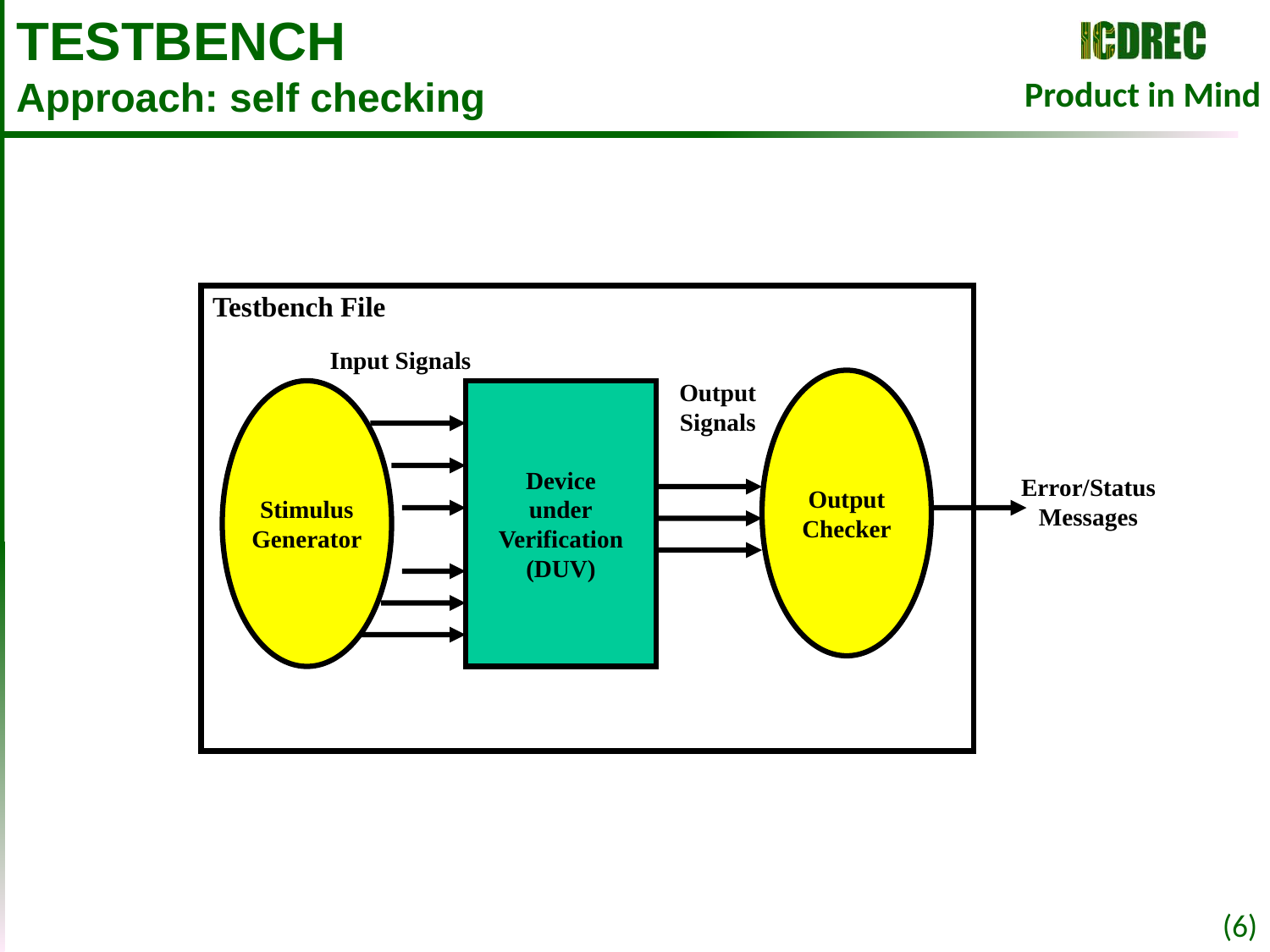

# TESTBENCH Approach: self checking
Testbench File

Input Signals
Output
Signals
Output
Checker
Stimulus
Generator
Device
under
Verification
(DUV)

Error/Status
Messages